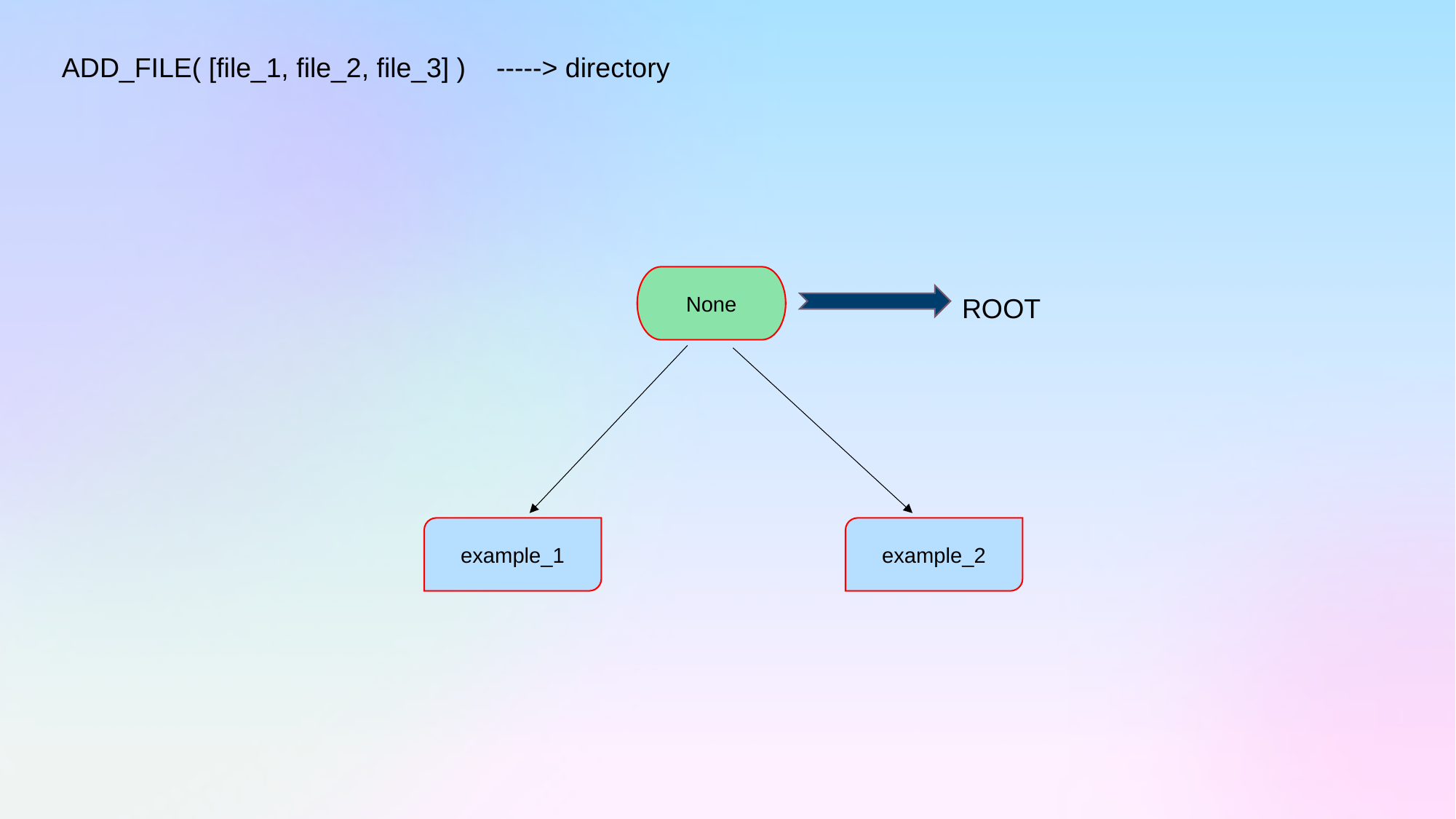

ADD_FILE( [file_1, file_2, file_3] )    -----> directory
None
ROOT

example_1
example_2